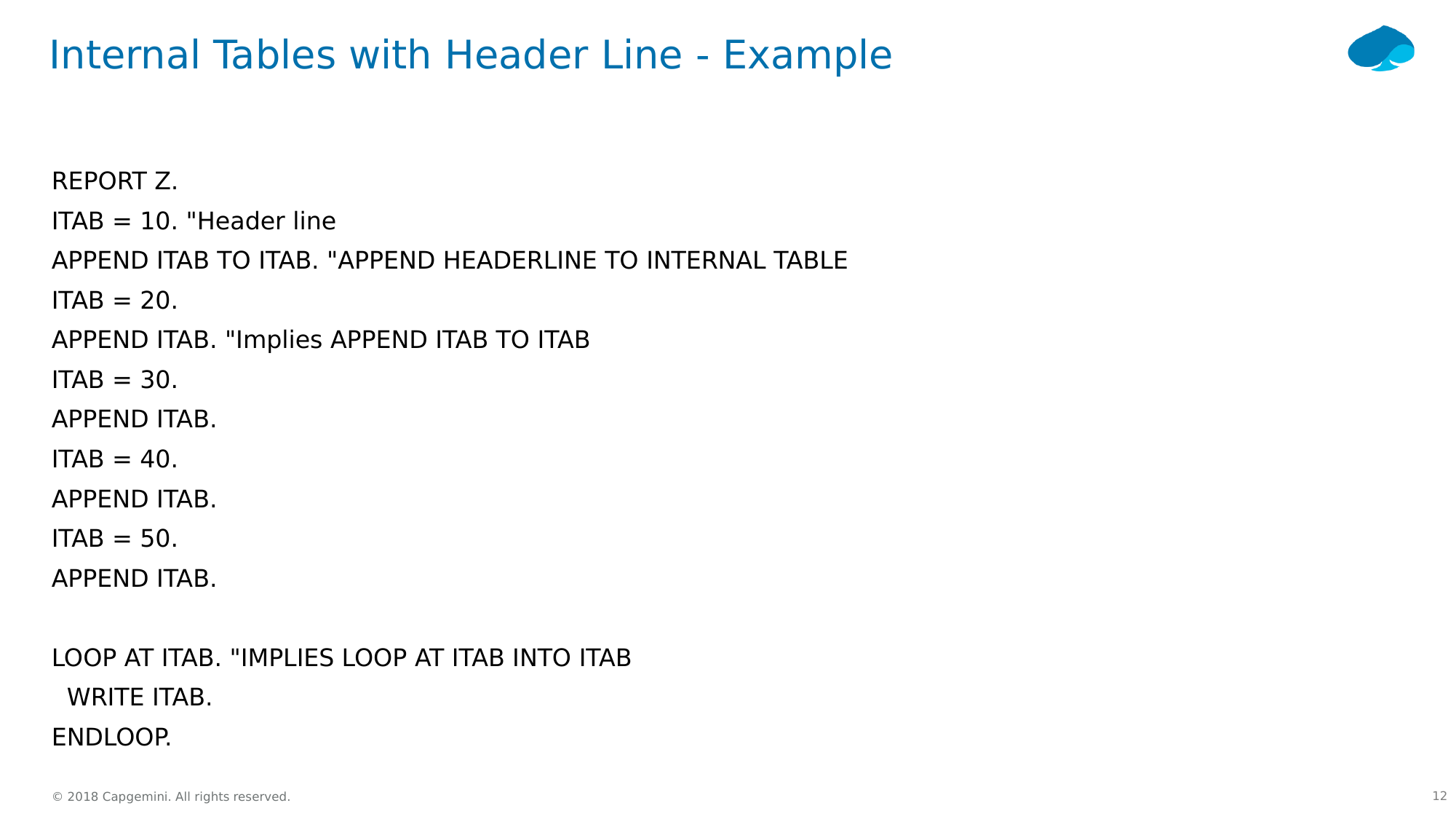

# Internal Tables with Header Line - Example
REPORT Z.
ITAB = 10. "Header line
APPEND ITAB TO ITAB. "APPEND HEADERLINE TO INTERNAL TABLE
ITAB = 20.
APPEND ITAB. "Implies APPEND ITAB TO ITAB
ITAB = 30.
APPEND ITAB.
ITAB = 40.
APPEND ITAB.
ITAB = 50.
APPEND ITAB.

LOOP AT ITAB. "IMPLIES LOOP AT ITAB INTO ITAB
  WRITE ITAB.
ENDLOOP.